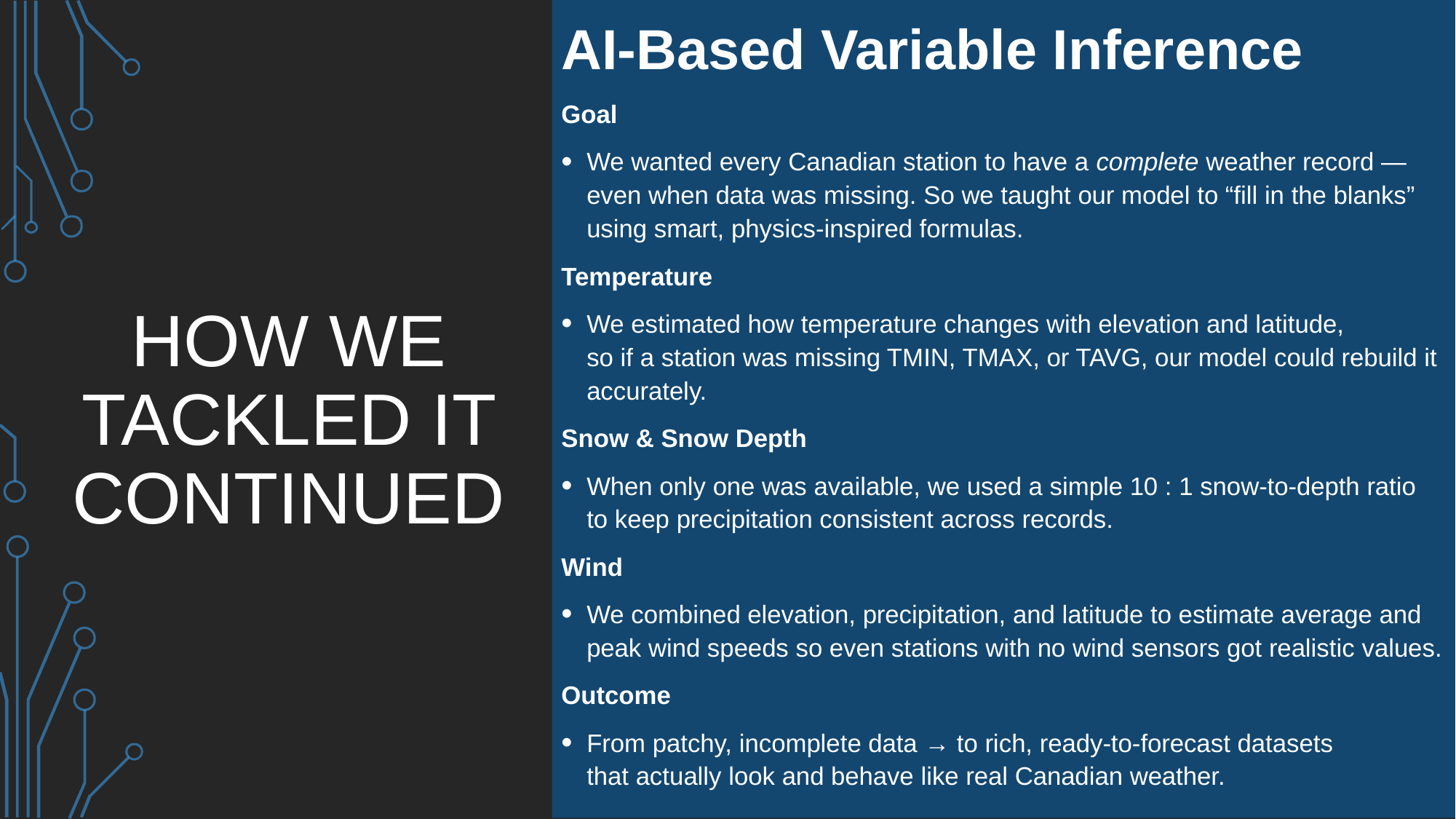

AI-Based Variable Inference
Goal
We wanted every Canadian station to have a complete weather record — even when data was missing. So we taught our model to “fill in the blanks” using smart, physics-inspired formulas.
Temperature
We estimated how temperature changes with elevation and latitude,
so if a station was missing TMIN, TMAX, or TAVG, our model could rebuild it accurately.
Snow & Snow Depth
When only one was available, we used a simple 10 : 1 snow-to-depth ratio
to keep precipitation consistent across records.
Wind
We combined elevation, precipitation, and latitude to estimate average and peak wind speeds so even stations with no wind sensors got realistic values.
Outcome
From patchy, incomplete data → to rich, ready-to-forecast datasets
that actually look and behave like real Canadian weather.
# How we tackled it continued